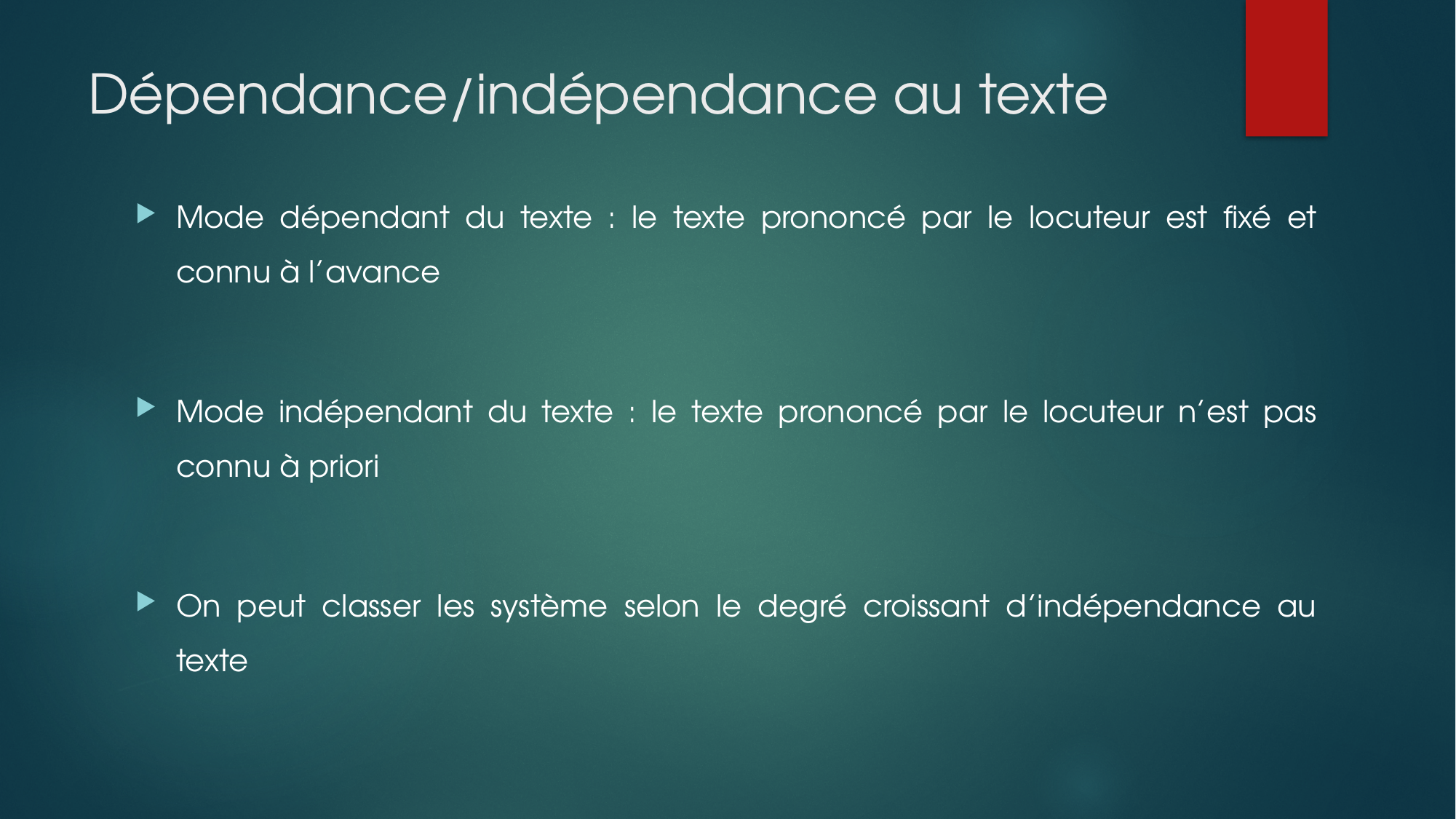

# Dépendance/indépendance au texte
Mode dépendant du texte : le texte prononcé par le locuteur est fixé et connu à l’avance

Mode indépendant du texte : le texte prononcé par le locuteur n’est pas connu à priori

On peut classer les système selon le degré croissant d’indépendance au texte